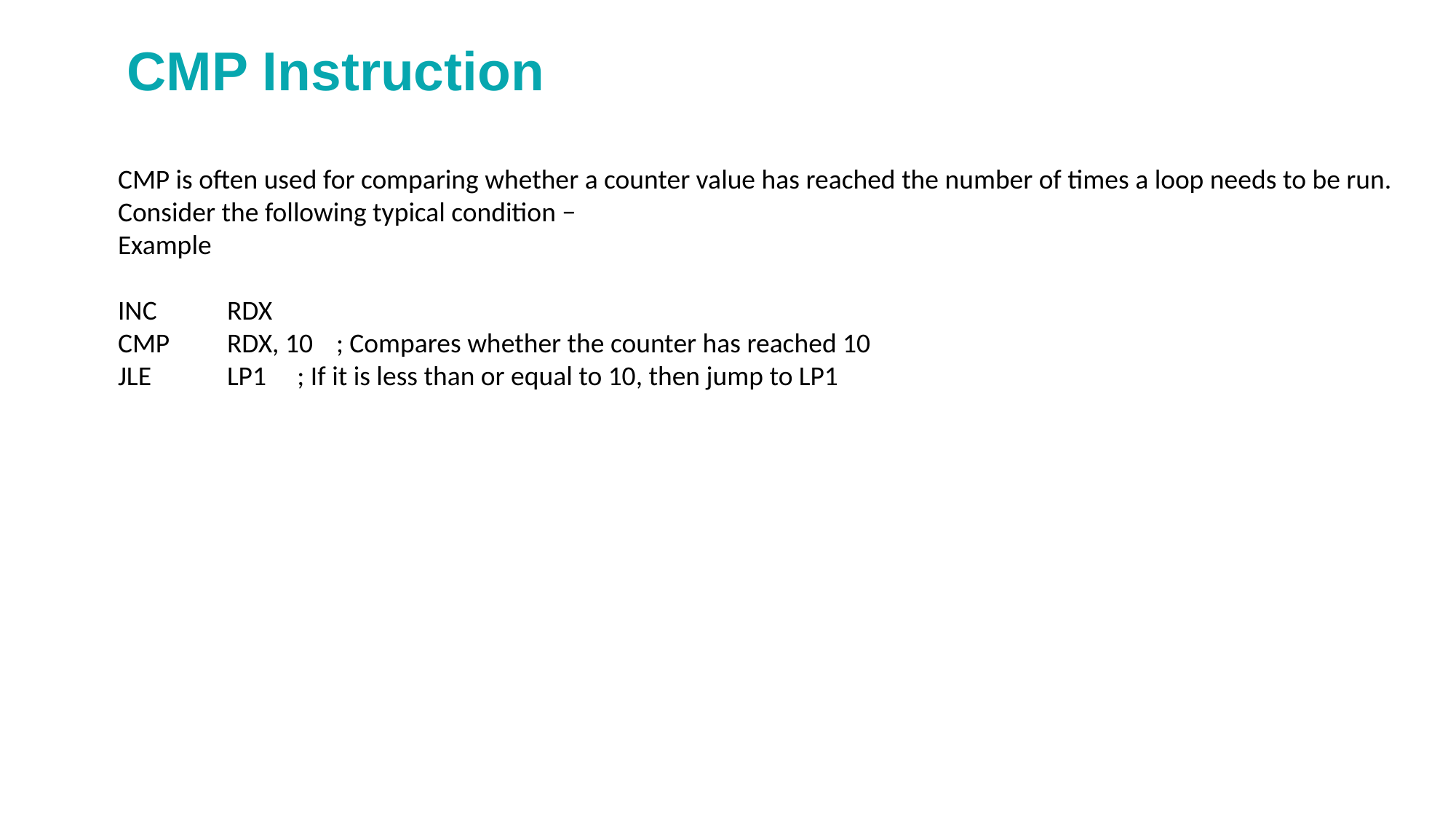

CMP Instruction
CMP is often used for comparing whether a counter value has reached the number of times a loop needs to be run.
Consider the following typical condition −
Example

INC	RDX
CMP	RDX, 10	; Compares whether the counter has reached 10
JLE	LP1     ; If it is less than or equal to 10, then jump to LP1